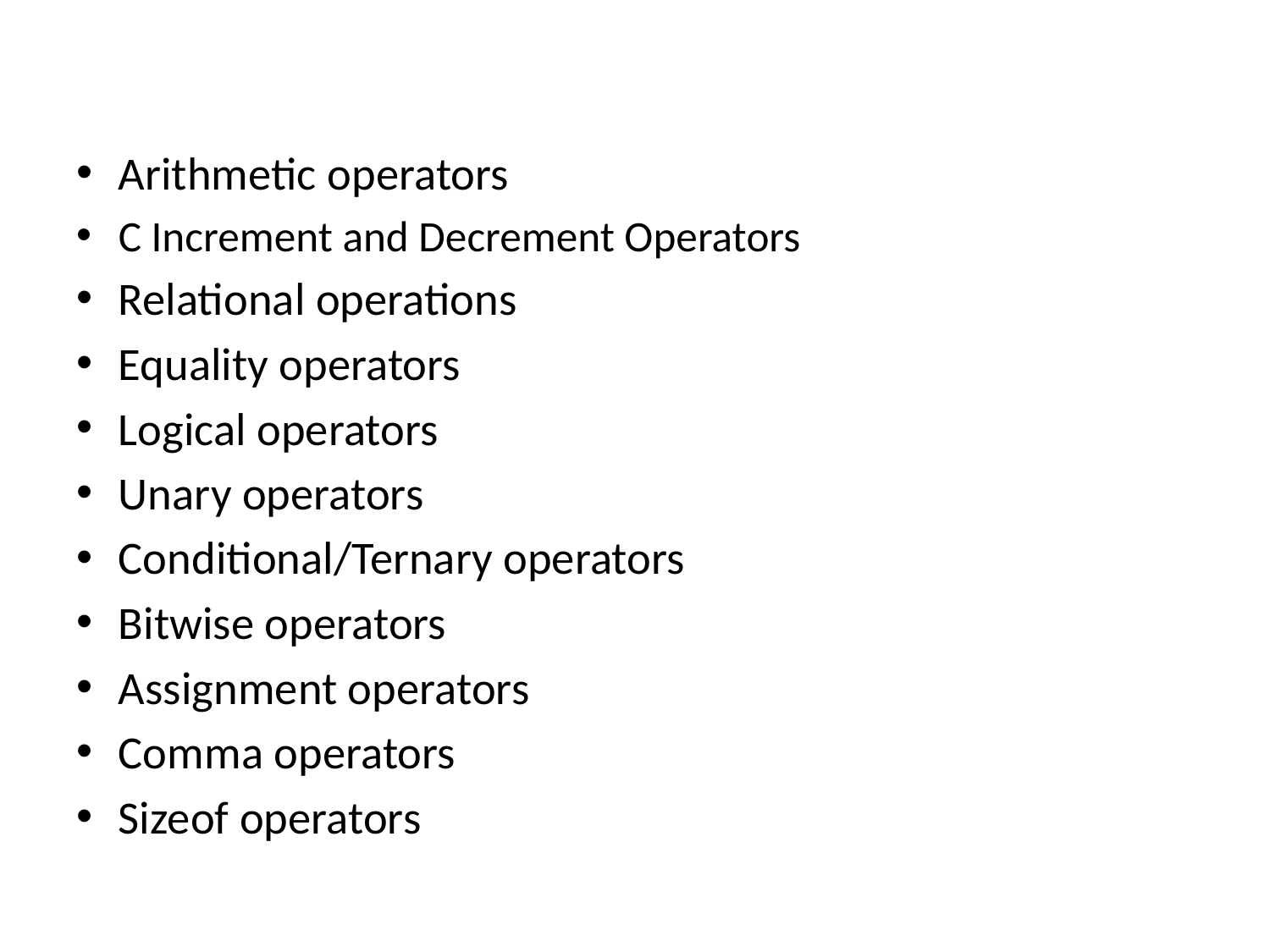

#
Arithmetic operators
C Increment and Decrement Operators
Relational operations
Equality operators
Logical operators
Unary operators
Conditional/Ternary operators
Bitwise operators
Assignment operators
Comma operators
Sizeof operators